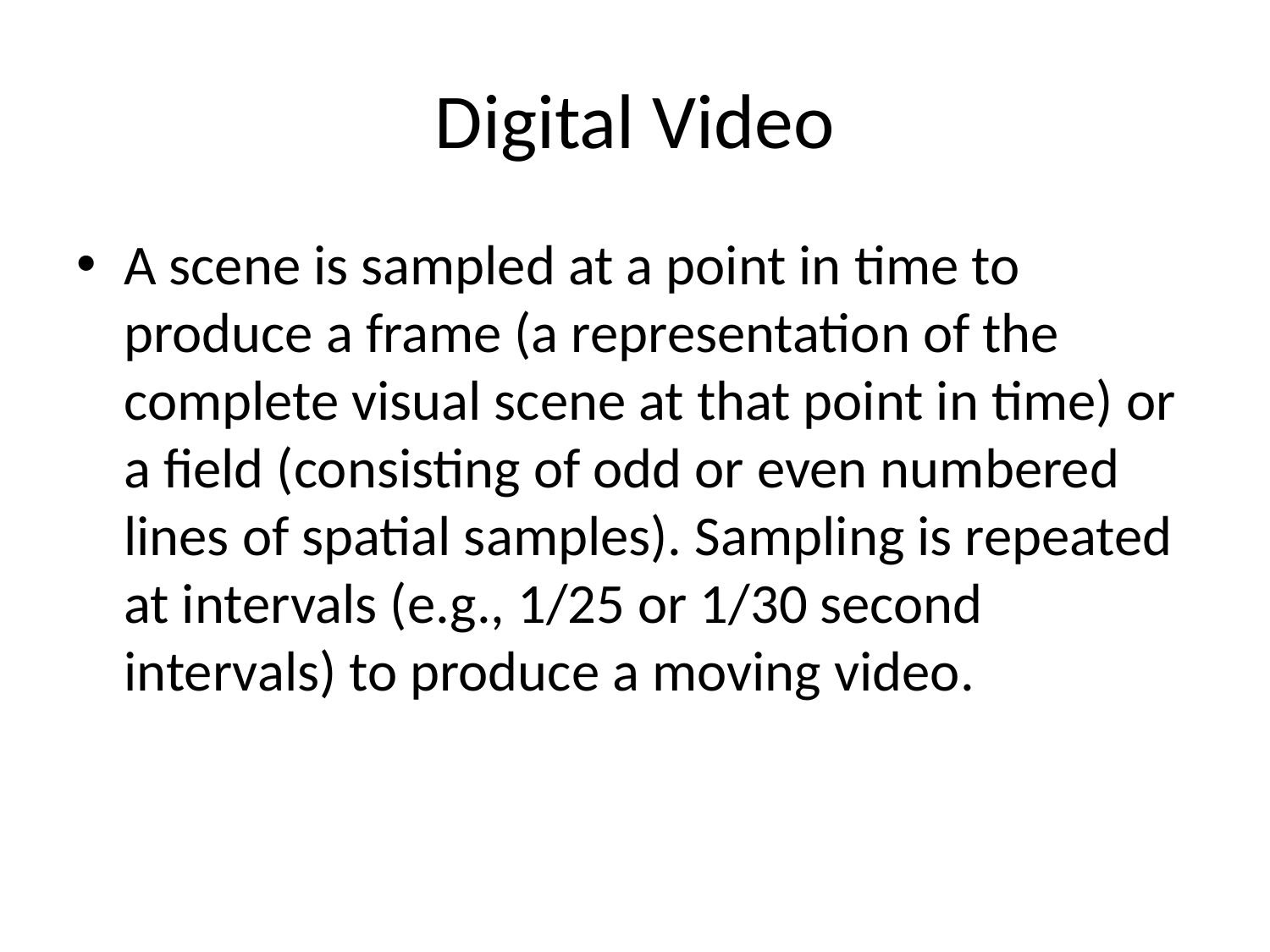

# Digital Video
A scene is sampled at a point in time to produce a frame (a representation of the complete visual scene at that point in time) or a field (consisting of odd or even numbered lines of spatial samples). Sampling is repeated at intervals (e.g., 1/25 or 1/30 second intervals) to produce a moving video.